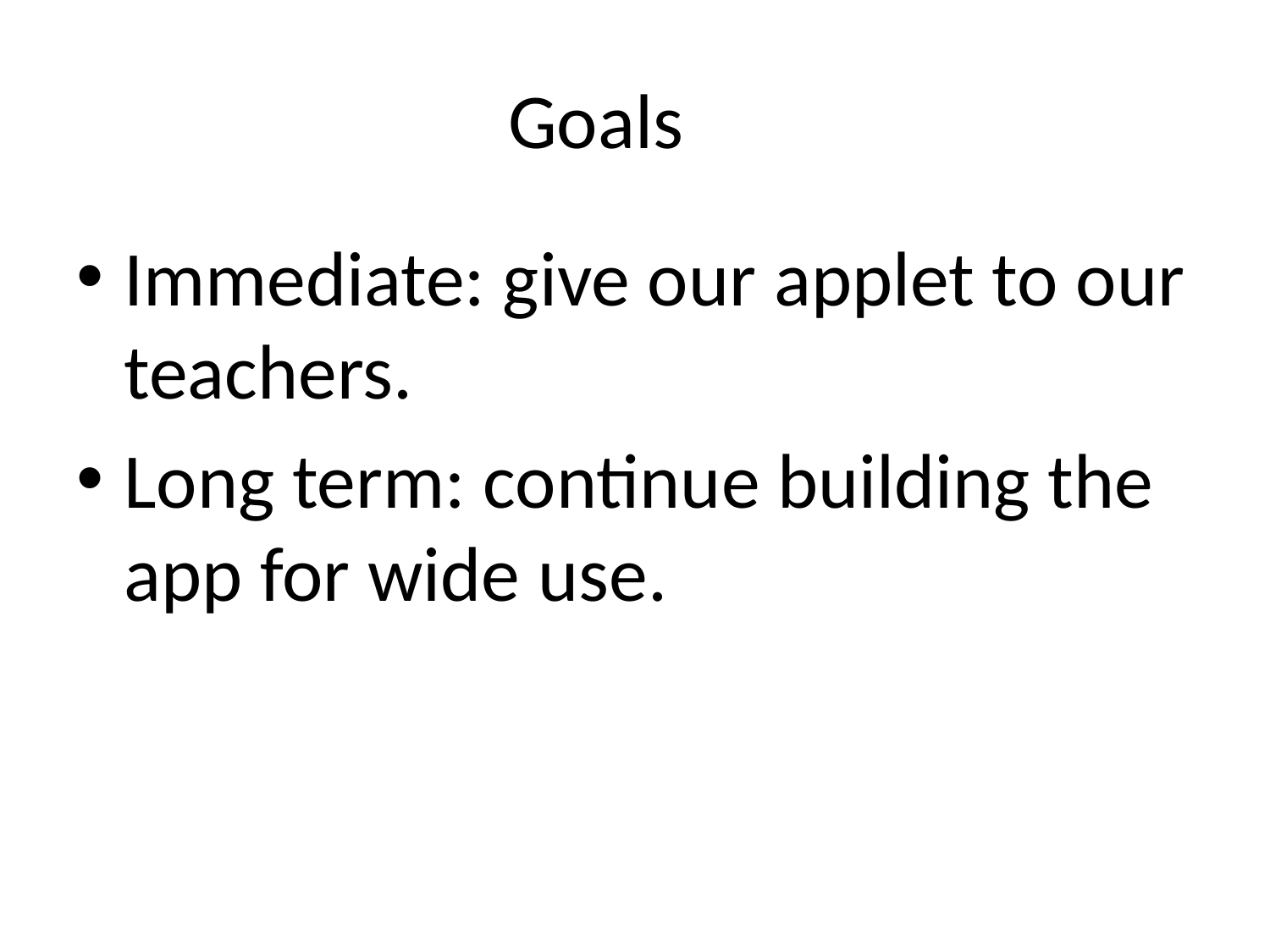

# Goals
Immediate: give our applet to our teachers.
Long term: continue building the app for wide use.